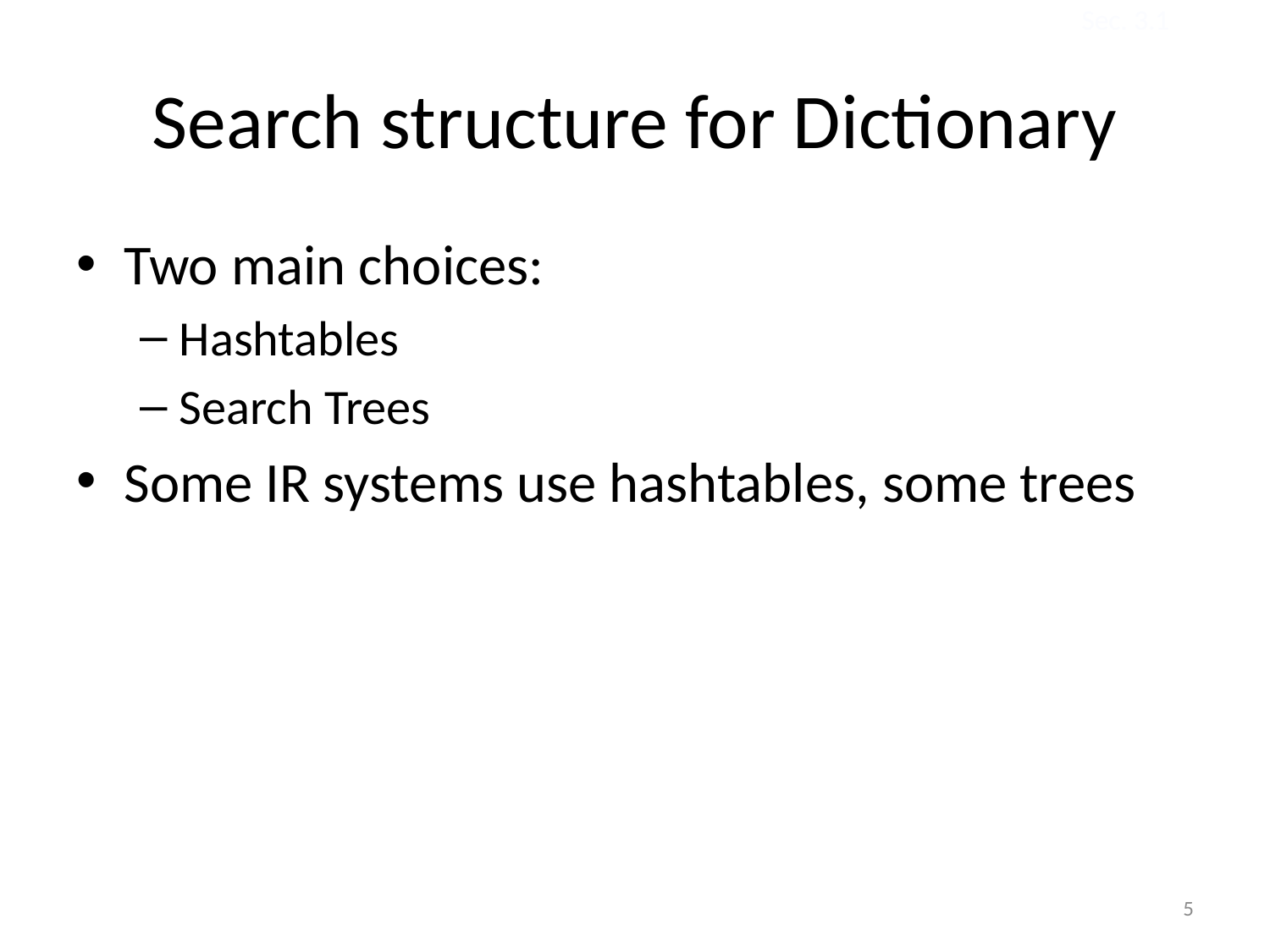

Sec. 3.1
# Search structure for Dictionary
Two main choices:
Hashtables
Search Trees
Some IR systems use hashtables, some trees

5